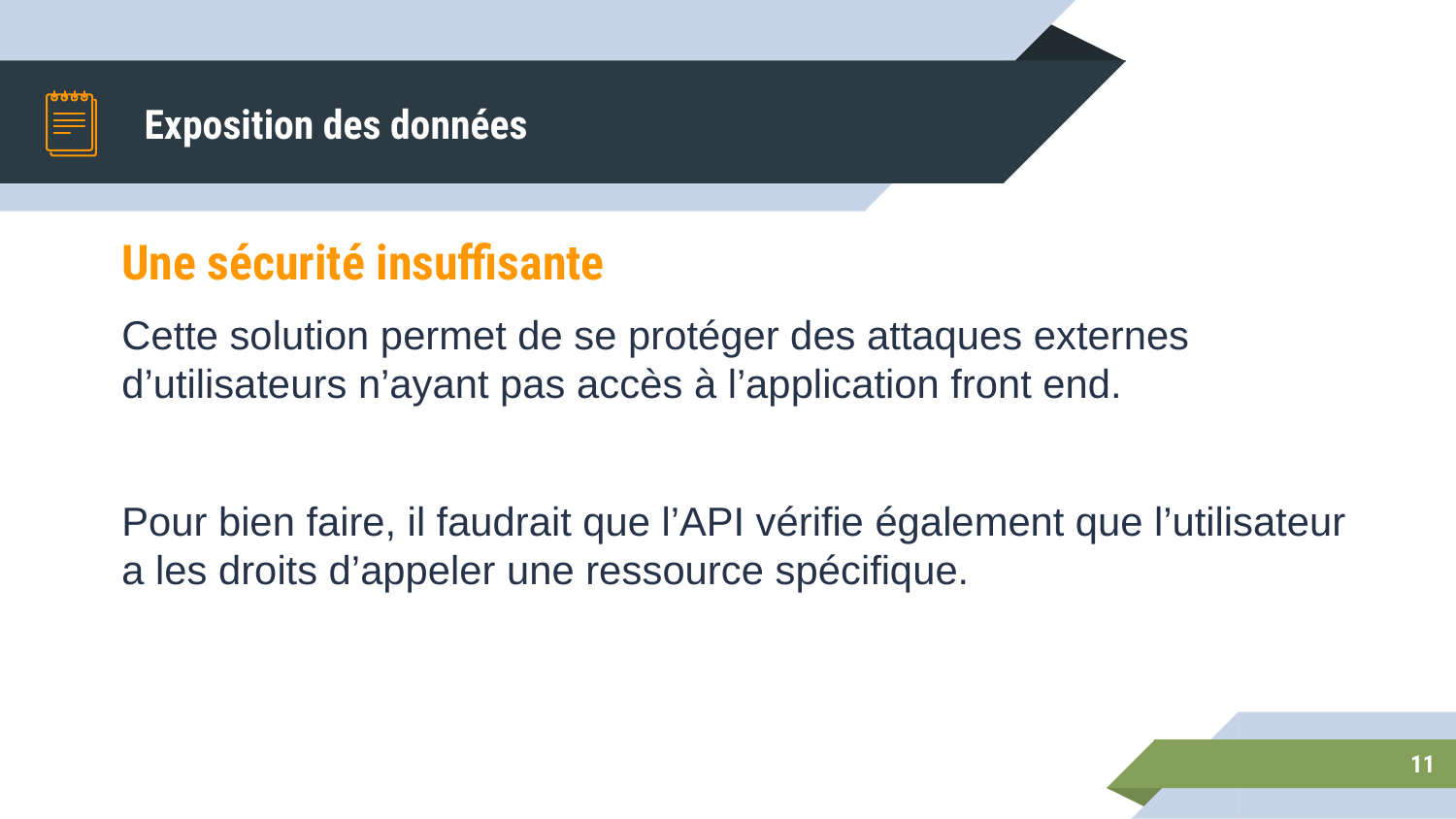

# Exposition des données

Une sécurité insuffisante
Cette solution permet de se protéger des attaques externes d’utilisateurs n’ayant pas accès à l’application front end.

Pour bien faire, il faudrait que l’API vérifie également que l’utilisateur  a les droits d’appeler une ressource spécifique.

11